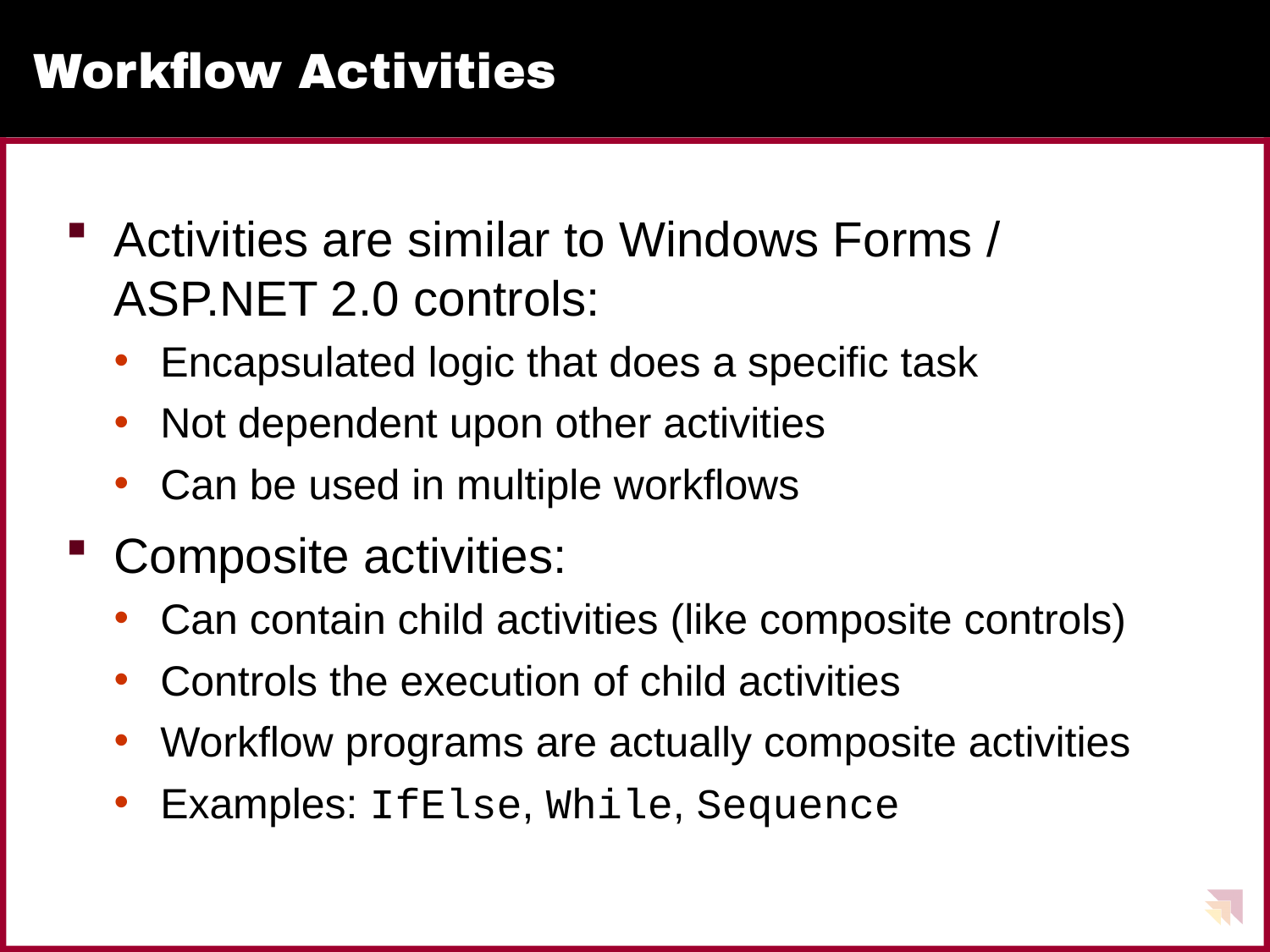

# Workflow Activities
Activities are similar to Windows Forms / ASP.NET 2.0 controls:
Encapsulated logic that does a specific task
Not dependent upon other activities
Can be used in multiple workflows
Composite activities:
Can contain child activities (like composite controls)
Controls the execution of child activities
Workflow programs are actually composite activities
Examples: IfElse, While, Sequence